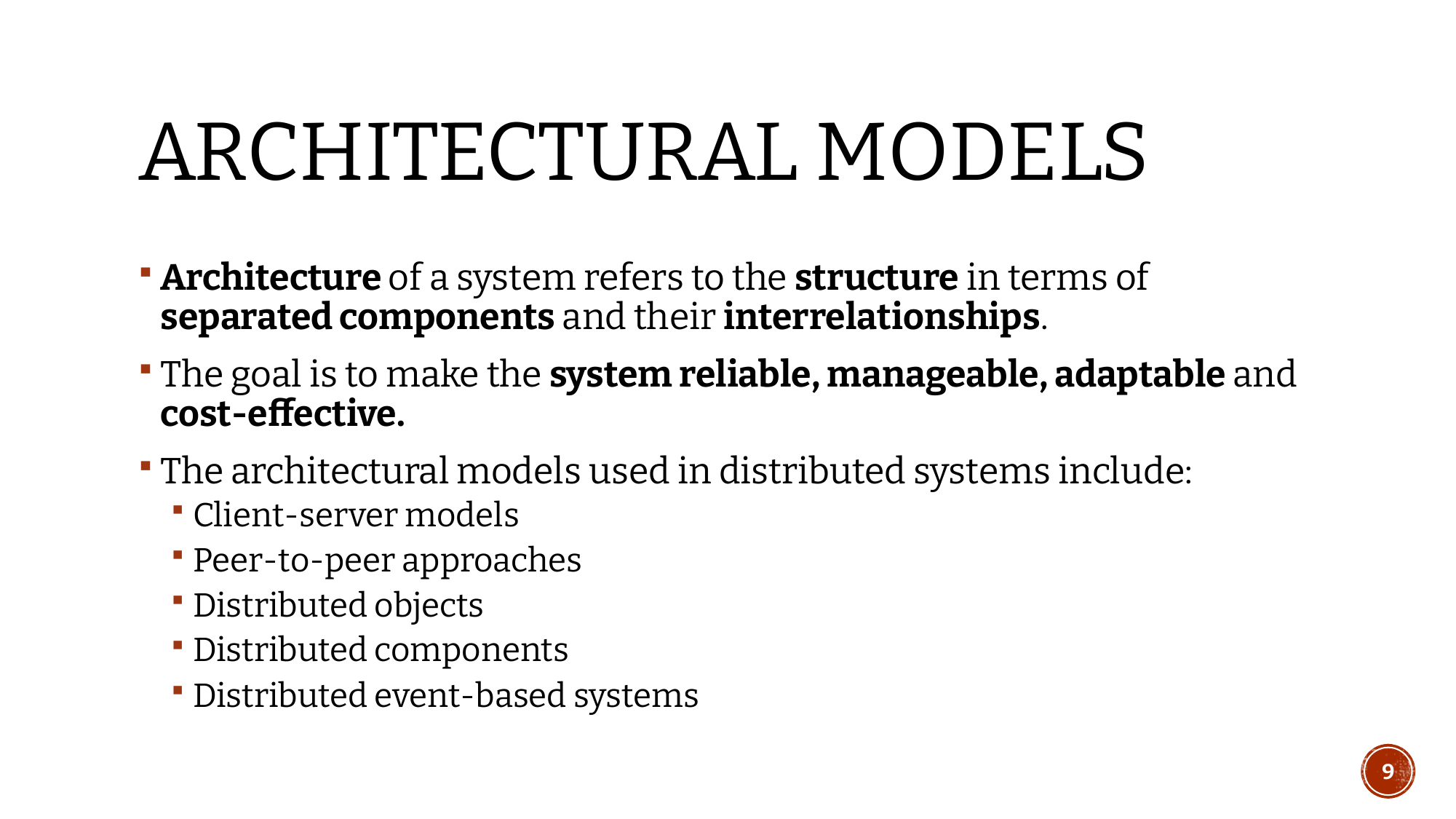

# Architectural models
Architecture of a system refers to the structure in terms of separated components and their interrelationships.
The goal is to make the system reliable, manageable, adaptable and cost-effective.
The architectural models used in distributed systems include:
Client-server models
Peer-to-peer approaches
Distributed objects
Distributed components
Distributed event-based systems

9